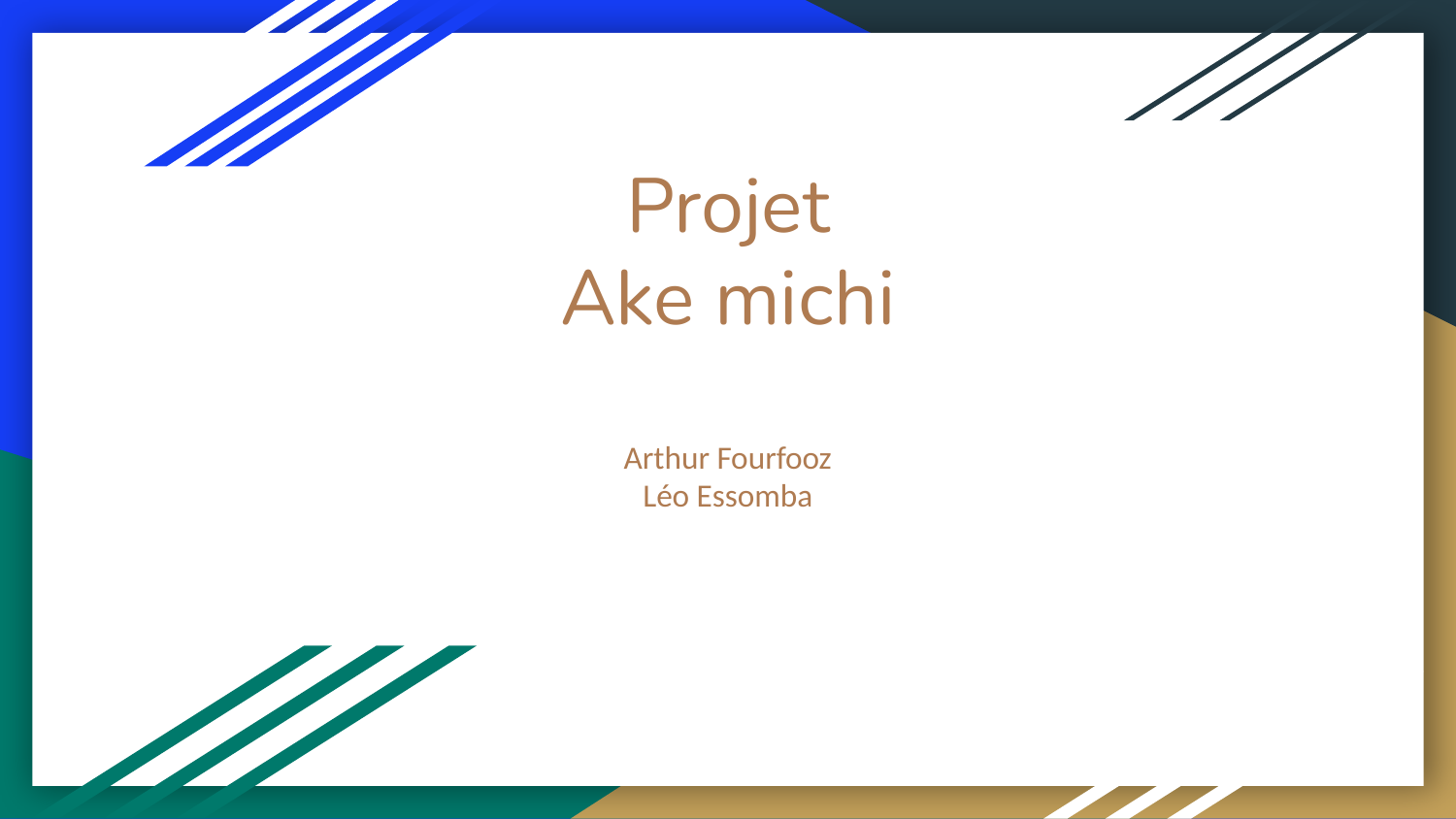

# Projet
Ake michi
Arthur Fourfooz
Léo Essomba